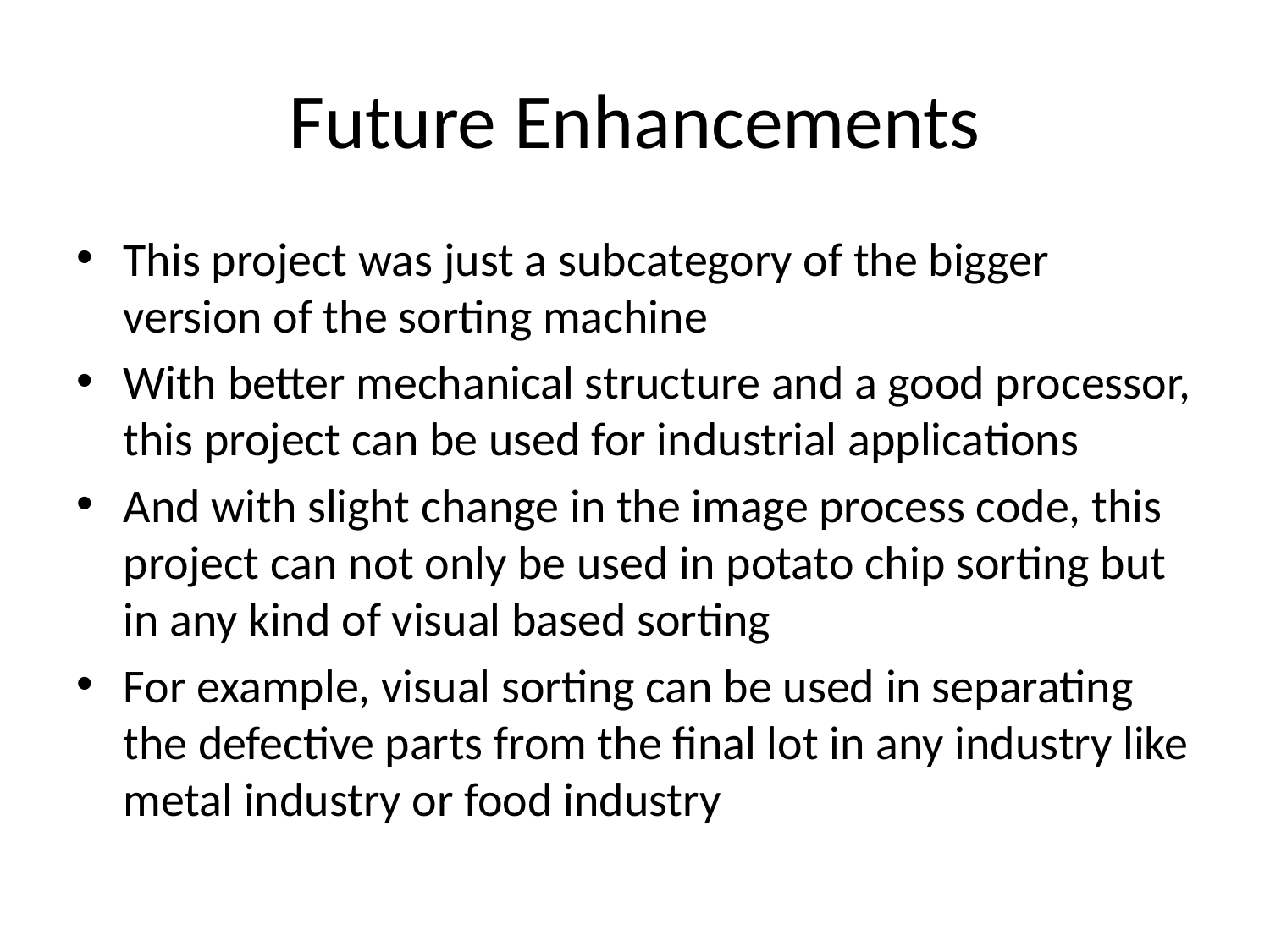

# Future Enhancements
This project was just a subcategory of the bigger version of the sorting machine
With better mechanical structure and a good processor, this project can be used for industrial applications
And with slight change in the image process code, this project can not only be used in potato chip sorting but in any kind of visual based sorting
For example, visual sorting can be used in separating the defective parts from the final lot in any industry like metal industry or food industry